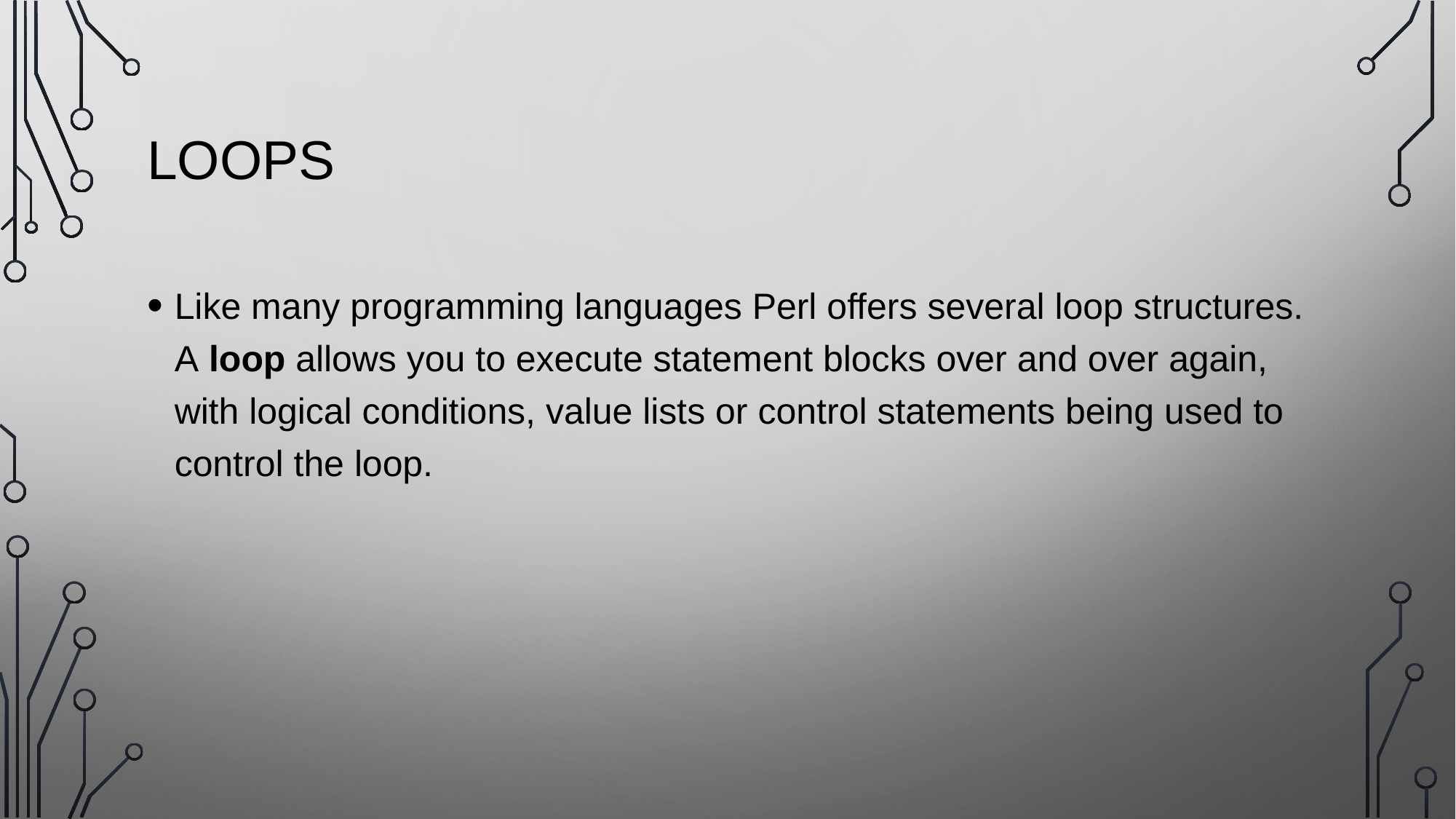

# Loops
Like many programming languages Perl offers several loop structures. A loop allows you to execute statement blocks over and over again, with logical conditions, value lists or control statements being used to control the loop.